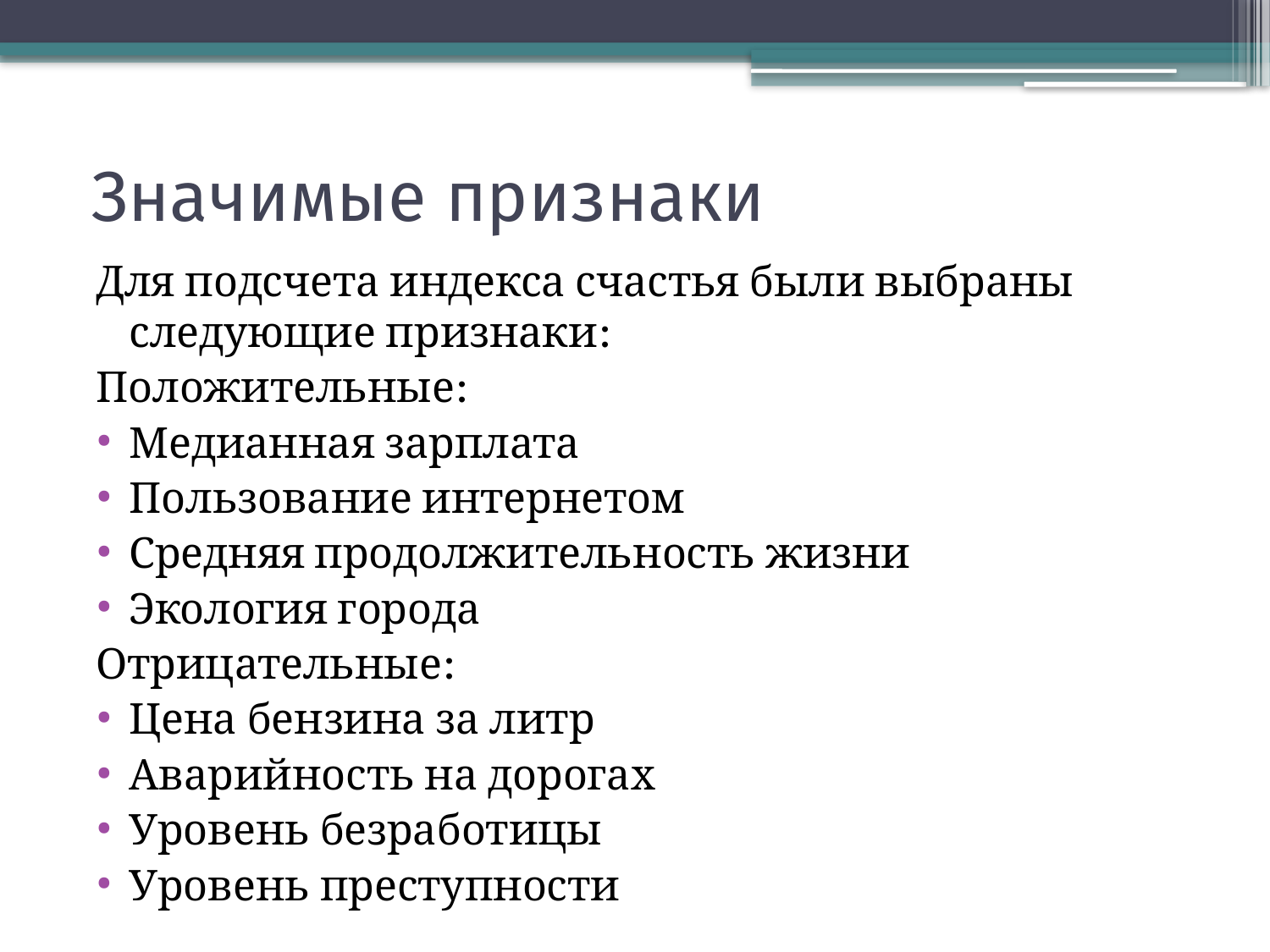

# Значимые признаки
Для подсчета индекса счастья были выбраны следующие признаки:
Положительные:
Медианная зарплата
Пользование интернетом
Средняя продолжительность жизни
Экология города
Отрицательные:
Цена бензина за литр
Аварийность на дорогах
Уровень безработицы
Уровень преступности